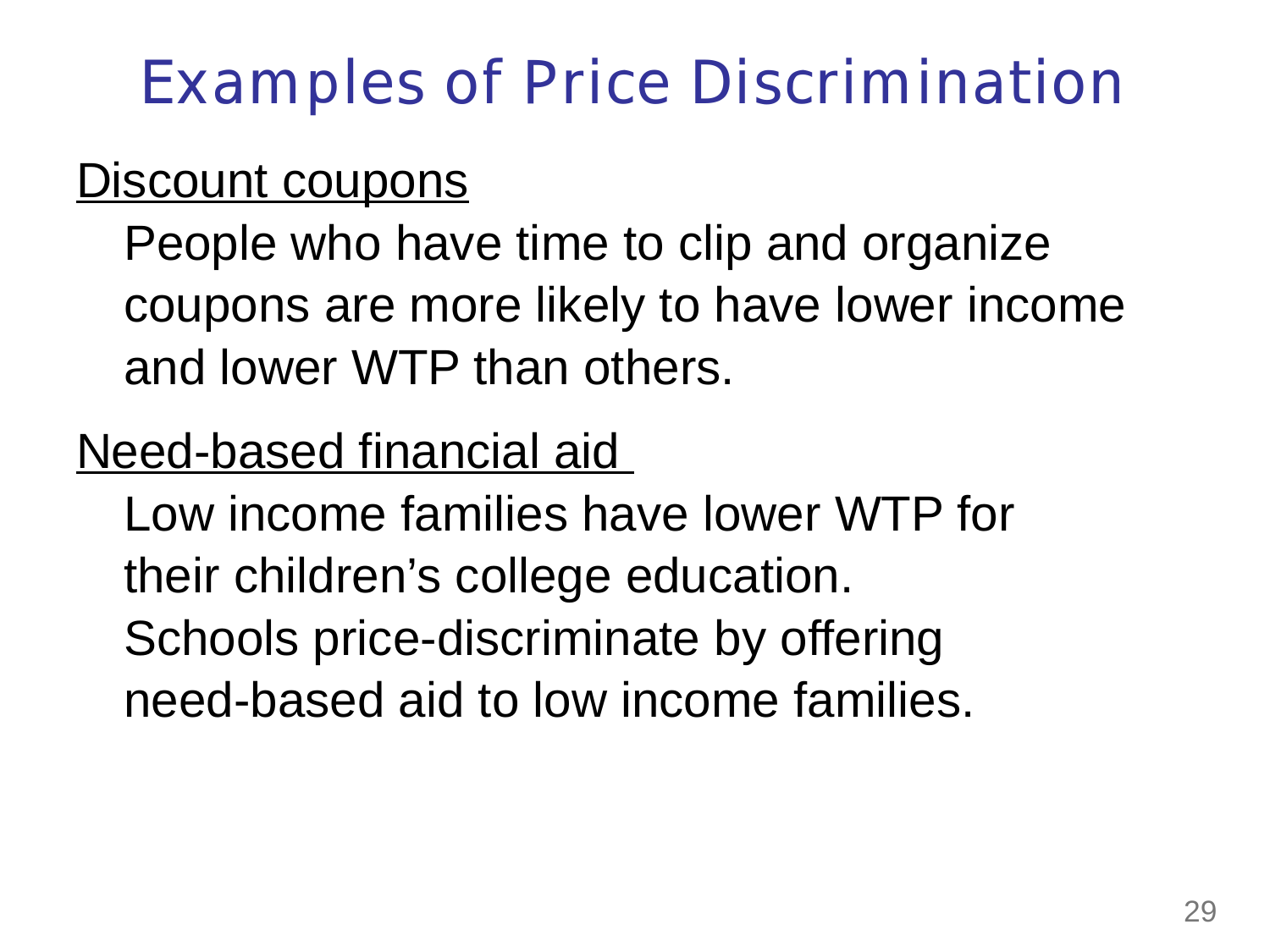

# Examples of Price Discrimination
Discount coupons
People who have time to clip and organize coupons are more likely to have lower income and lower WTP than others.
Need-based financial aid
Low income families have lower WTP for
their children’s college education.
Schools price-discriminate by offering
need-based aid to low income families.